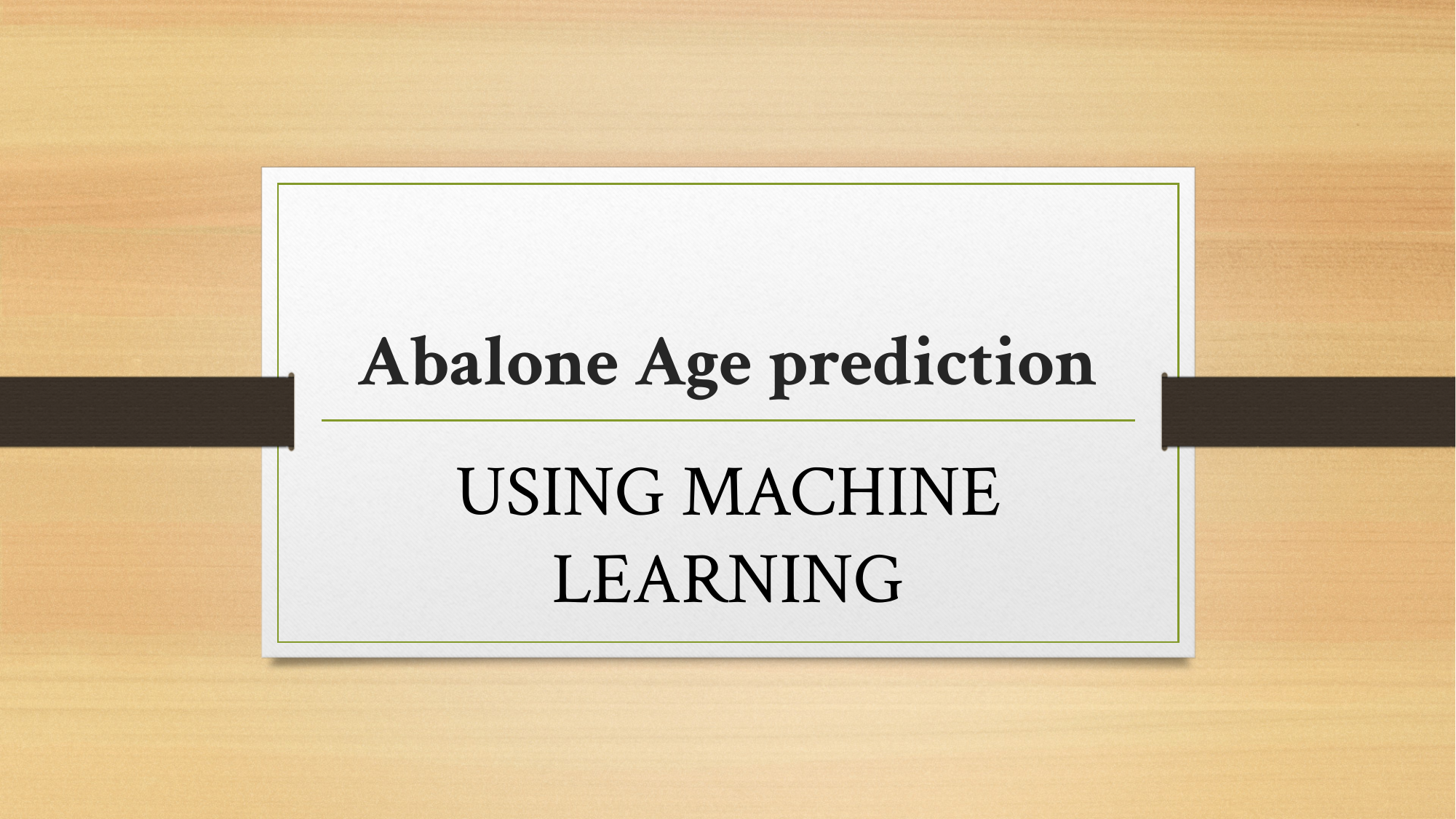

# Abalone Age prediction
USING MACHINE LEARNING